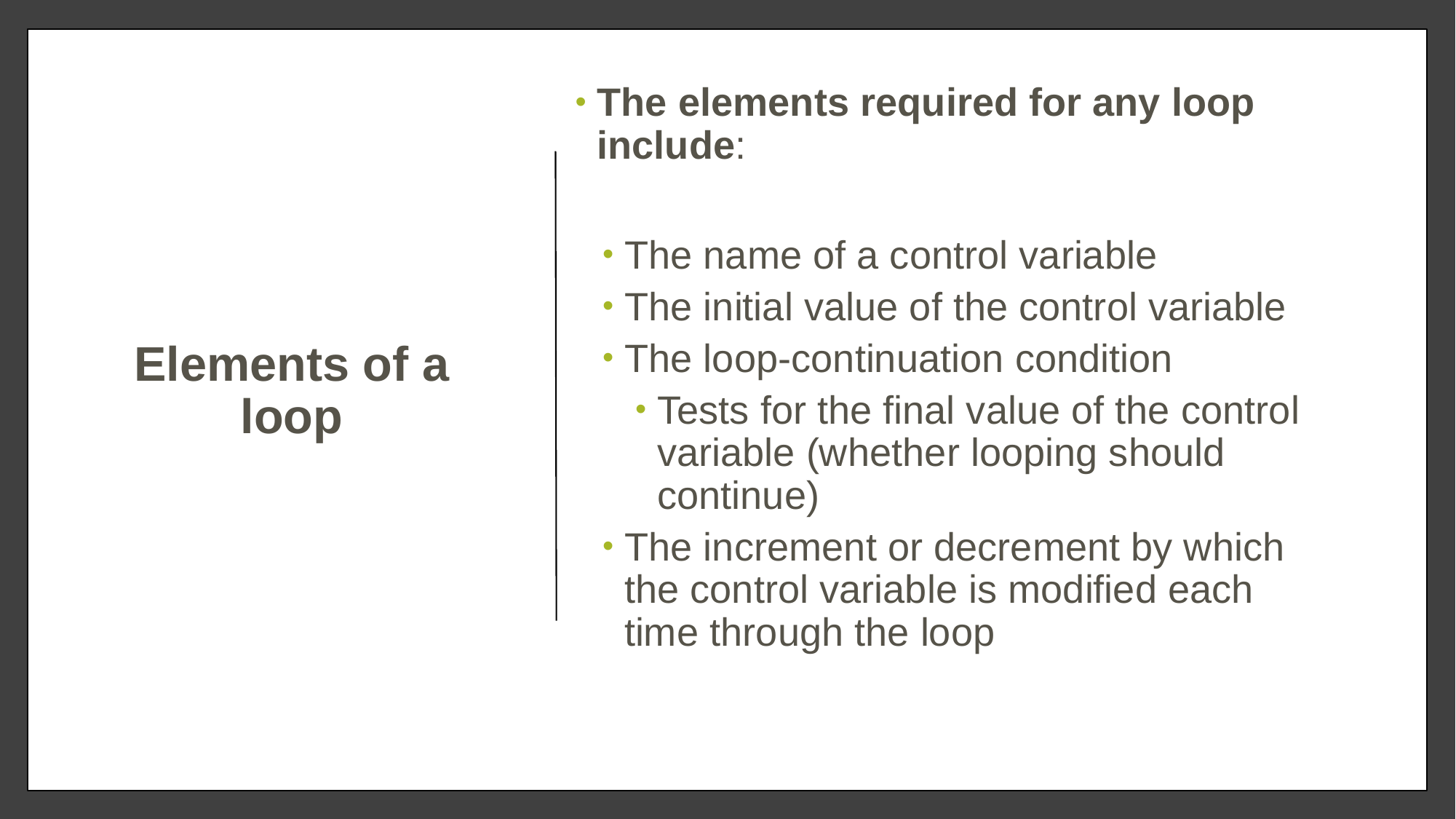

The elements required for any loop include:

The name of a control variable
The initial value of the control variable
The loop-continuation condition
Tests for the final value of the control variable (whether looping should continue)
The increment or decrement by which the control variable is modified each time through the loop

# Elements of a loop